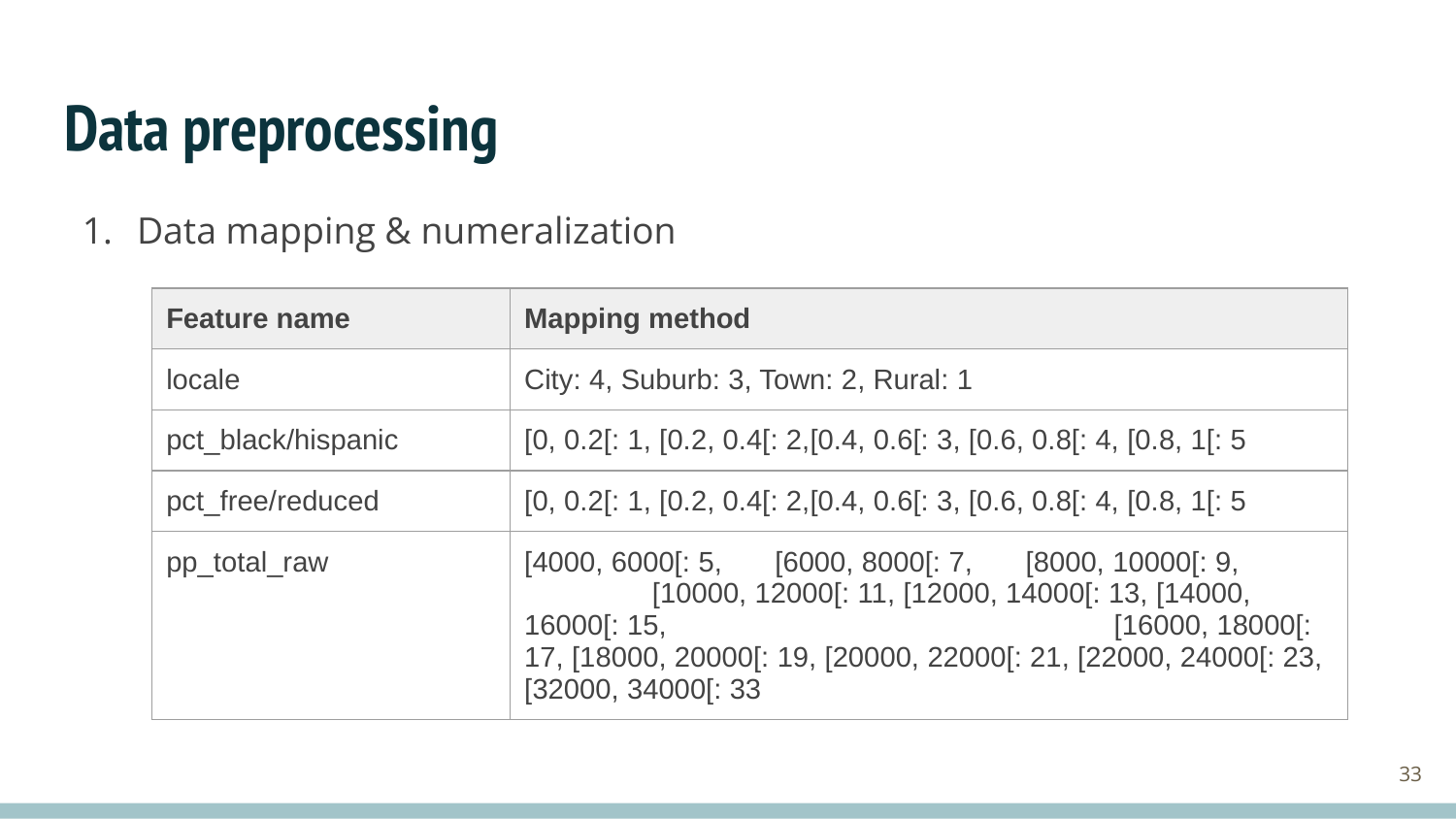

# Data preprocessing
Data mapping & numeralization
| Feature name | Mapping method |
| --- | --- |
| locale | City: 4, Suburb: 3, Town: 2, Rural: 1 |
| pct\_black/hispanic | [0, 0.2[: 1, [0.2, 0.4[: 2,[0.4, 0.6[: 3, [0.6, 0.8[: 4, [0.8, 1[: 5 |
| pct\_free/reduced | [0, 0.2[: 1, [0.2, 0.4[: 2,[0.4, 0.6[: 3, [0.6, 0.8[: 4, [0.8, 1[: 5 |
| pp\_total\_raw | [4000, 6000[: 5, [6000, 8000[: 7, [8000, 10000[: 9, [10000, 12000[: 11, [12000, 14000[: 13, [14000, 16000[: 15, [16000, 18000[: 17, [18000, 20000[: 19, [20000, 22000[: 21, [22000, 24000[: 23, [32000, 34000[: 33 |
33